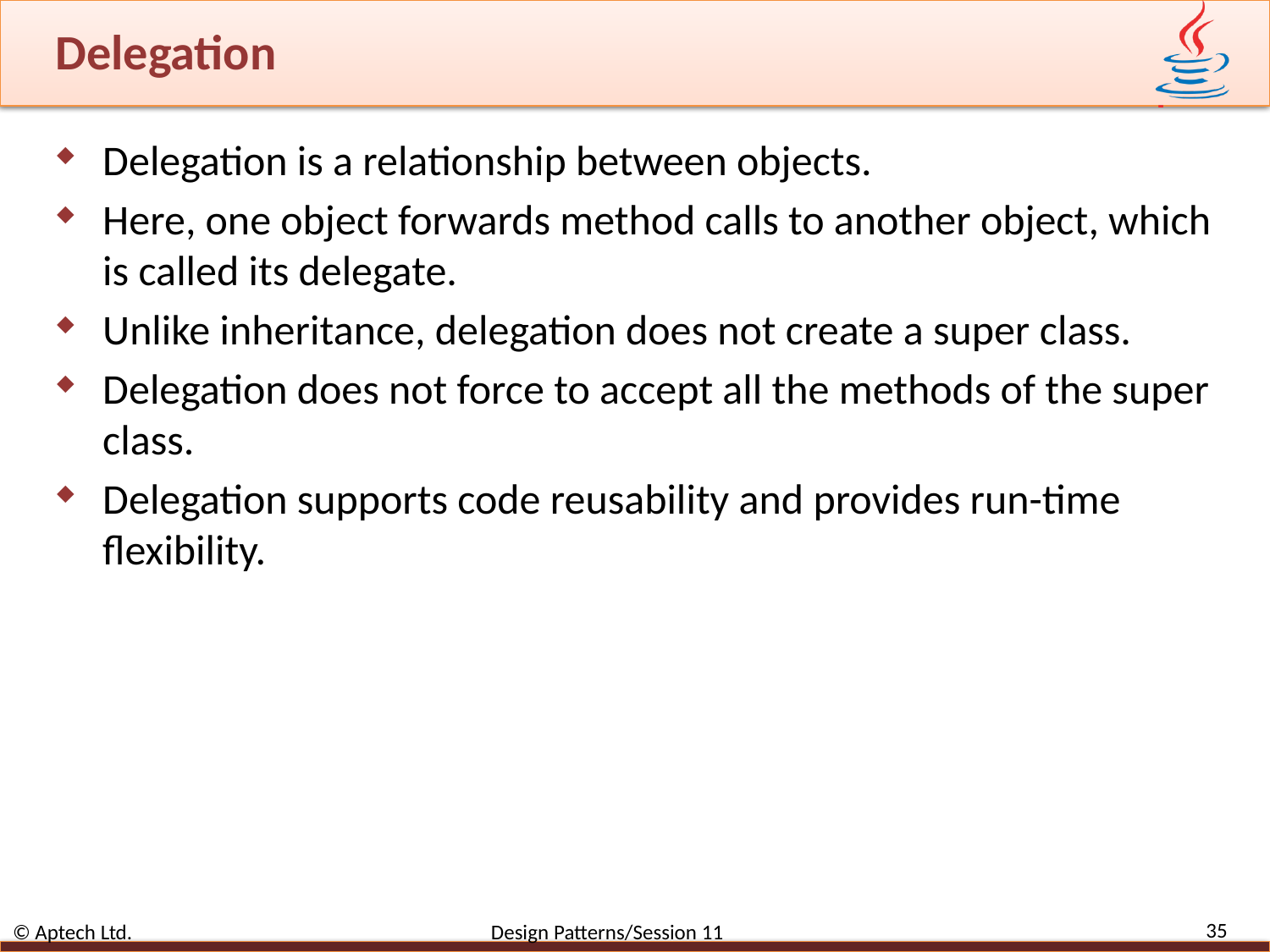

# Delegation
Delegation is a relationship between objects.
Here, one object forwards method calls to another object, which is called its delegate.
Unlike inheritance, delegation does not create a super class.
Delegation does not force to accept all the methods of the super class.
Delegation supports code reusability and provides run-time flexibility.
35
© Aptech Ltd.                                                                          Design Patterns/Session 11